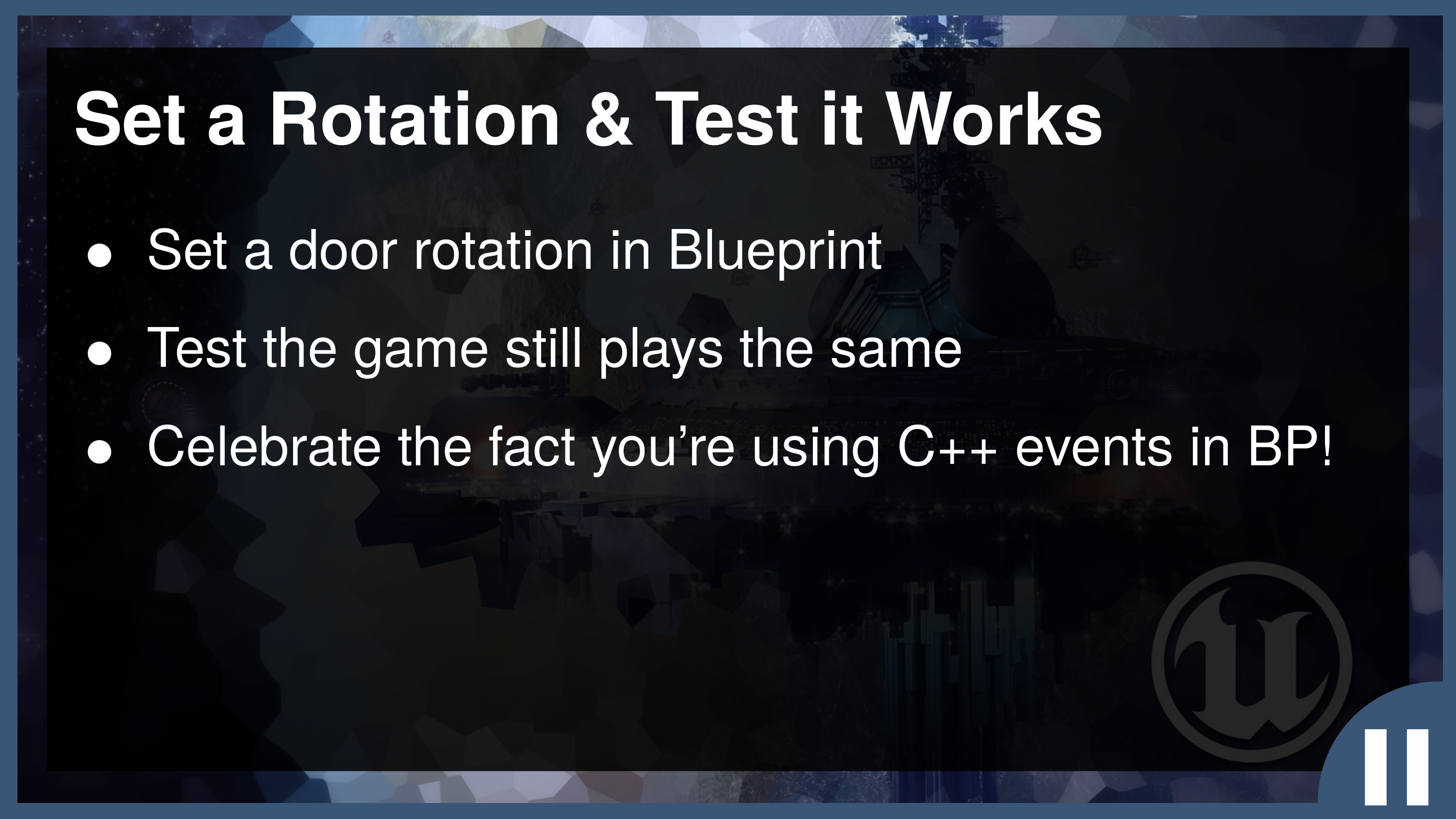

Set a Rotation & Test it Works
Set a door rotation in Blueprint
Test the game still plays the same
Celebrate the fact you’re using C++ events in BP!